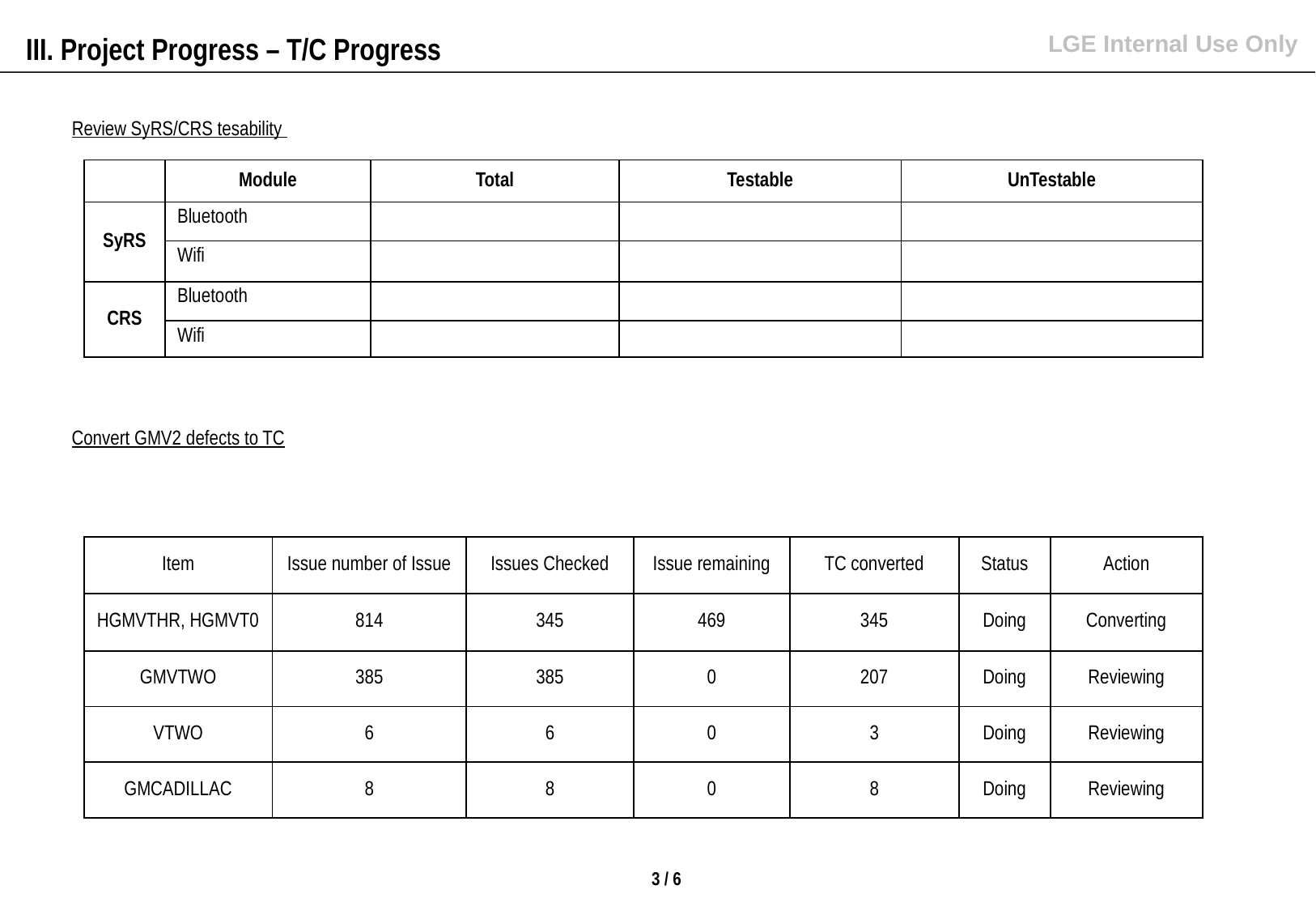

III. Project Progress – T/C Progress

Review SyRS/CRS tesability
|  | Module | Total | Testable | UnTestable |
| --- | --- | --- | --- | --- |
| SyRS | Bluetooth |  |  |  |
|  | Wifi |  |  |  |
| CRS | Bluetooth |  |  |  |
|  | Wifi |  |  |  |
Convert GMV2 defects to TC
| Item | Issue number of Issue | Issues Checked | Issue remaining | TC converted | Status | Action |
| --- | --- | --- | --- | --- | --- | --- |
| HGMVTHR, HGMVT0 | 814 | 345 | 469 | 345 | Doing | Converting |
| GMVTWO | 385 | 385 | 0 | 207 | Doing | Reviewing |
| VTWO | 6 | 6 | 0 | 3 | Doing | Reviewing |
| GMCADILLAC | 8 | 8 | 0 | 8 | Doing | Reviewing |
3 / 6